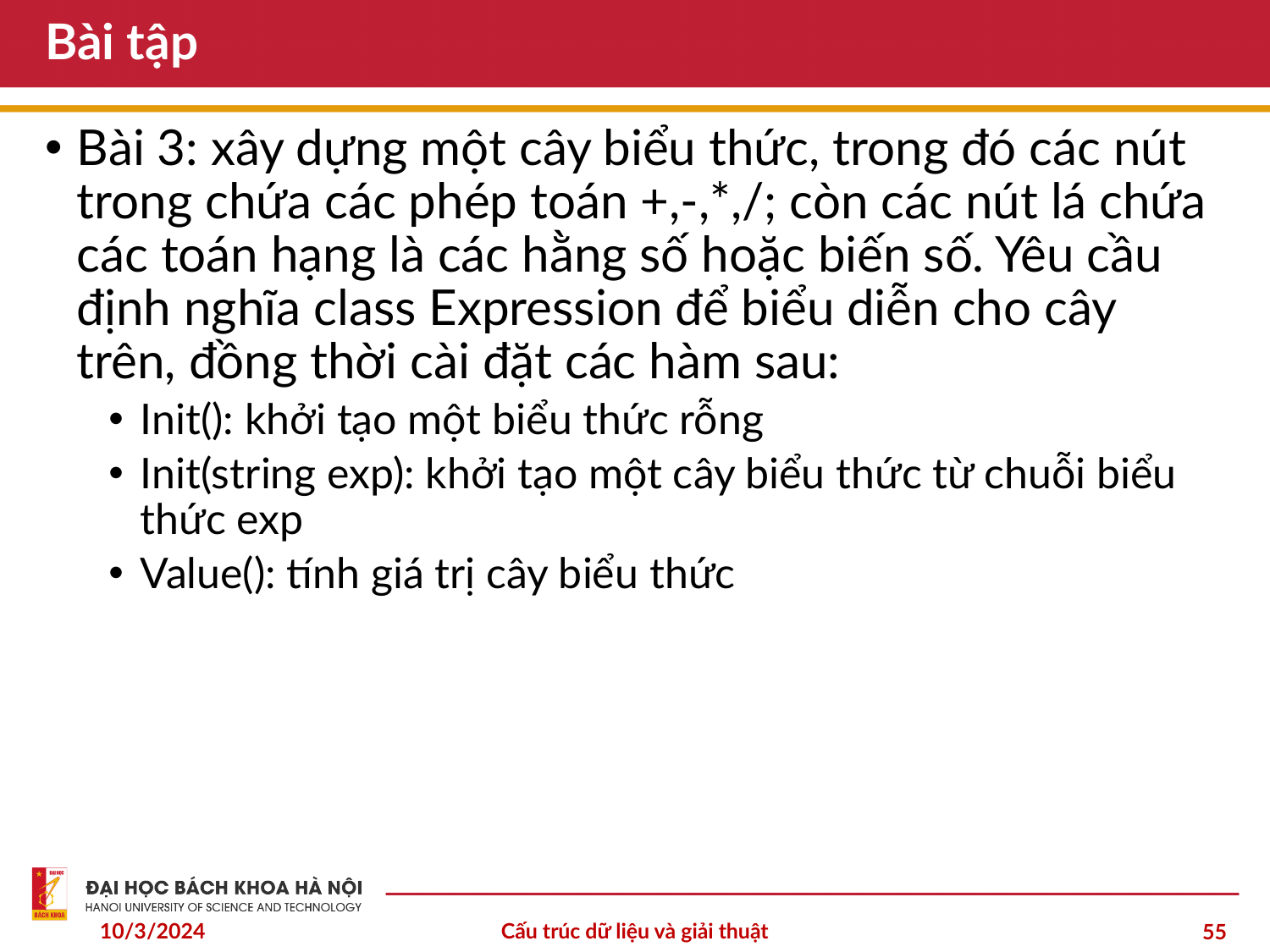

# Bài tập
Bài 3: xây dựng một cây biểu thức, trong đó các nút trong chứa các phép toán +,-,*,/; còn các nút lá chứa các toán hạng là các hằng số hoặc biến số. Yêu cầu định nghĩa class Expression để biểu diễn cho cây trên, đồng thời cài đặt các hàm sau:
Init(): khởi tạo một biểu thức rỗng
Init(string exp): khởi tạo một cây biểu thức từ chuỗi biểu thức exp
Value(): tính giá trị cây biểu thức

10/3/2024
Cấu trúc dữ liệu và giải thuật
55